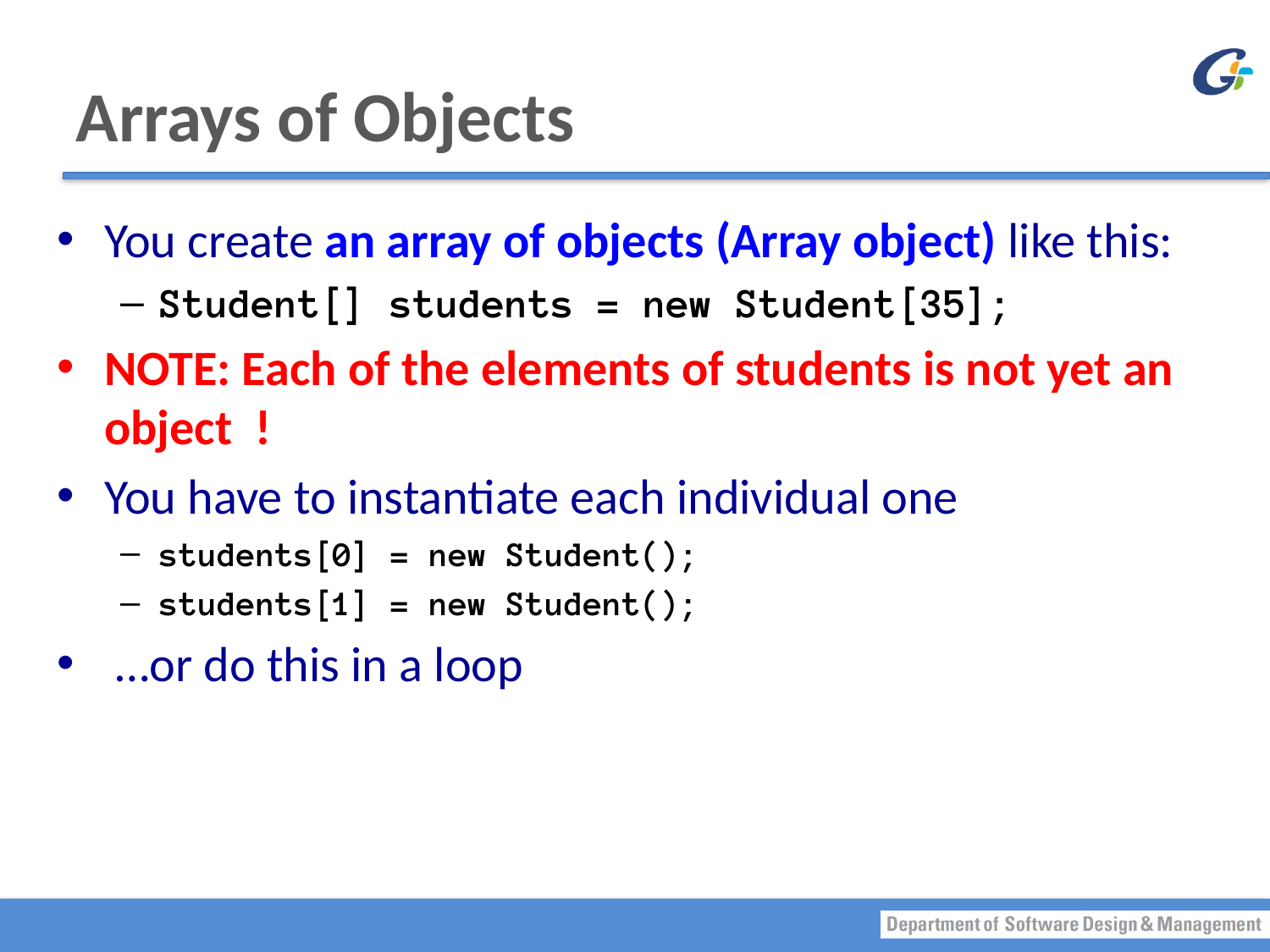

# Arrays of Objects
You create an array of objects (Array object) like this:
Student[] students = new Student[35];
NOTE: Each of the elements of students is not yet an object  !
You have to instantiate each individual one
students[0] = new Student();
students[1] = new Student();
 …or do this in a loop